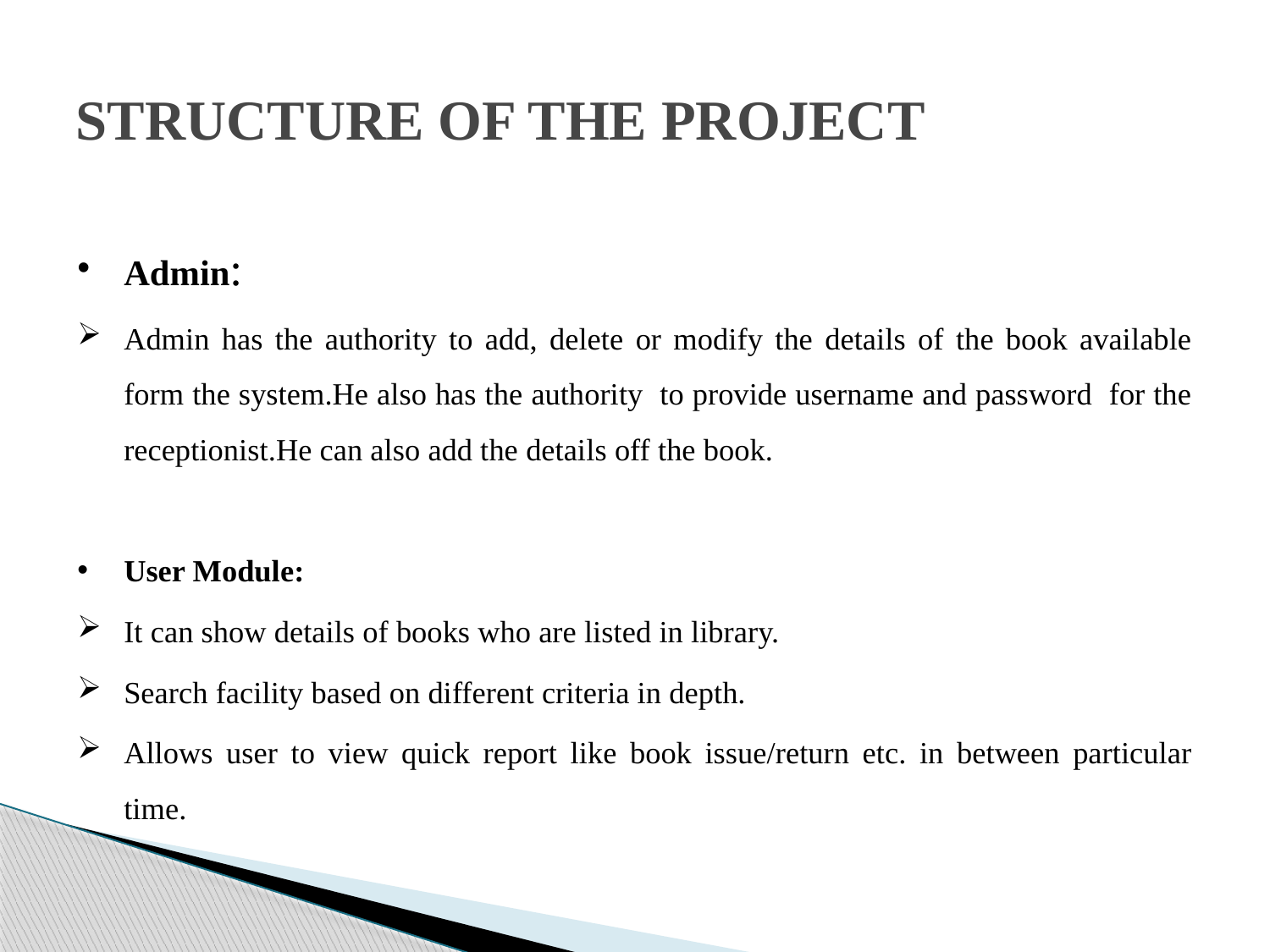

# STRUCTURE OF THE PROJECT
Admin:
Admin has the authority to add, delete or modify the details of the book available form the system.He also has the authority  to provide username and password  for the receptionist.He can also add the details off the book.

User Module:
It can show details of books who are listed in library.
Search facility based on different criteria in depth.
Allows user to view quick report like book issue/return etc. in between particular time.